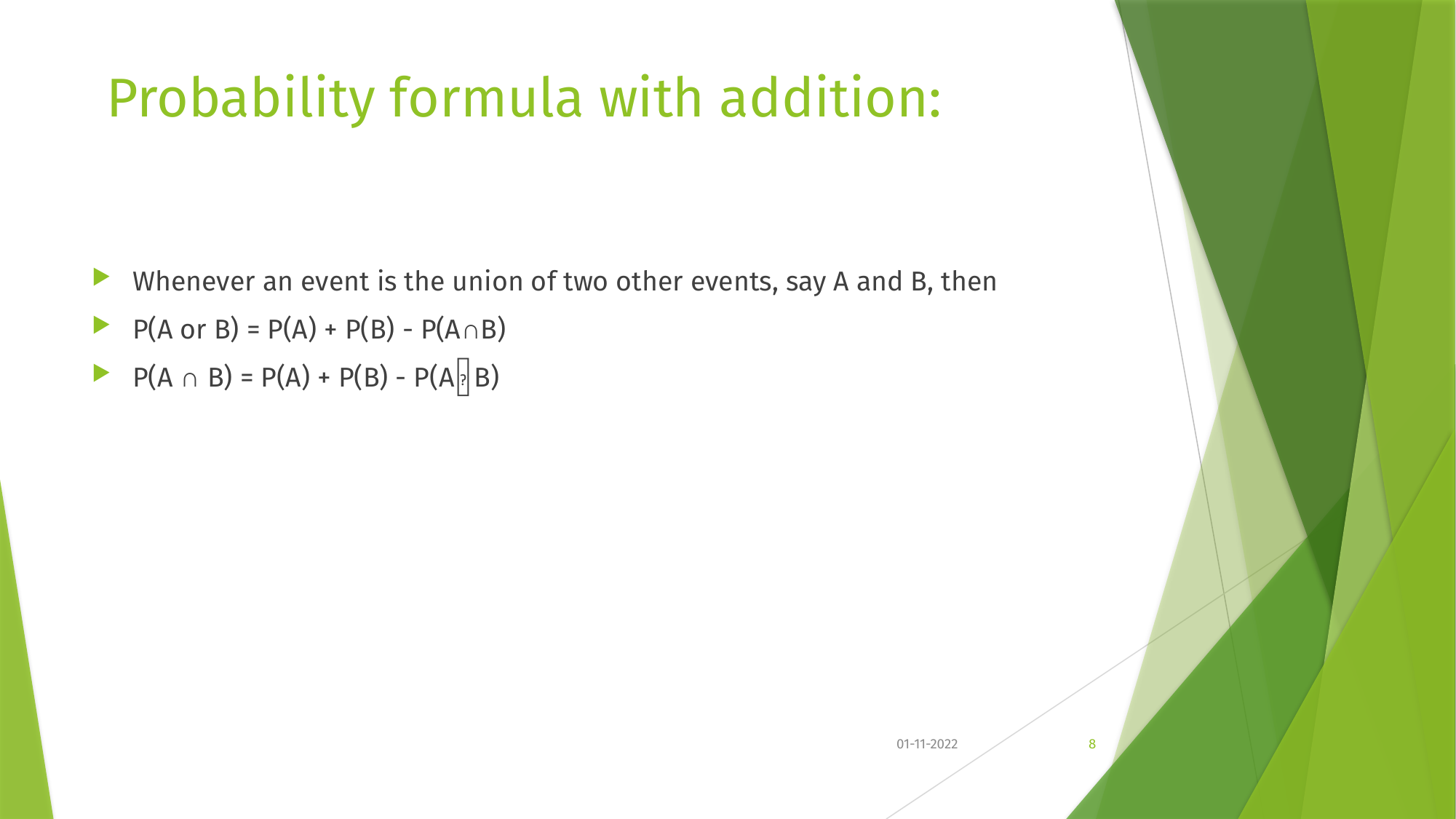

# Probability formula with addition:
Whenever an event is the union of two other events, say A and B, then
P(A or B) = P(A) + P(B) - P(A∩B)
P(A ∪ B) = P(A) + P(B) - P(A∩B)
01-11-2022
8